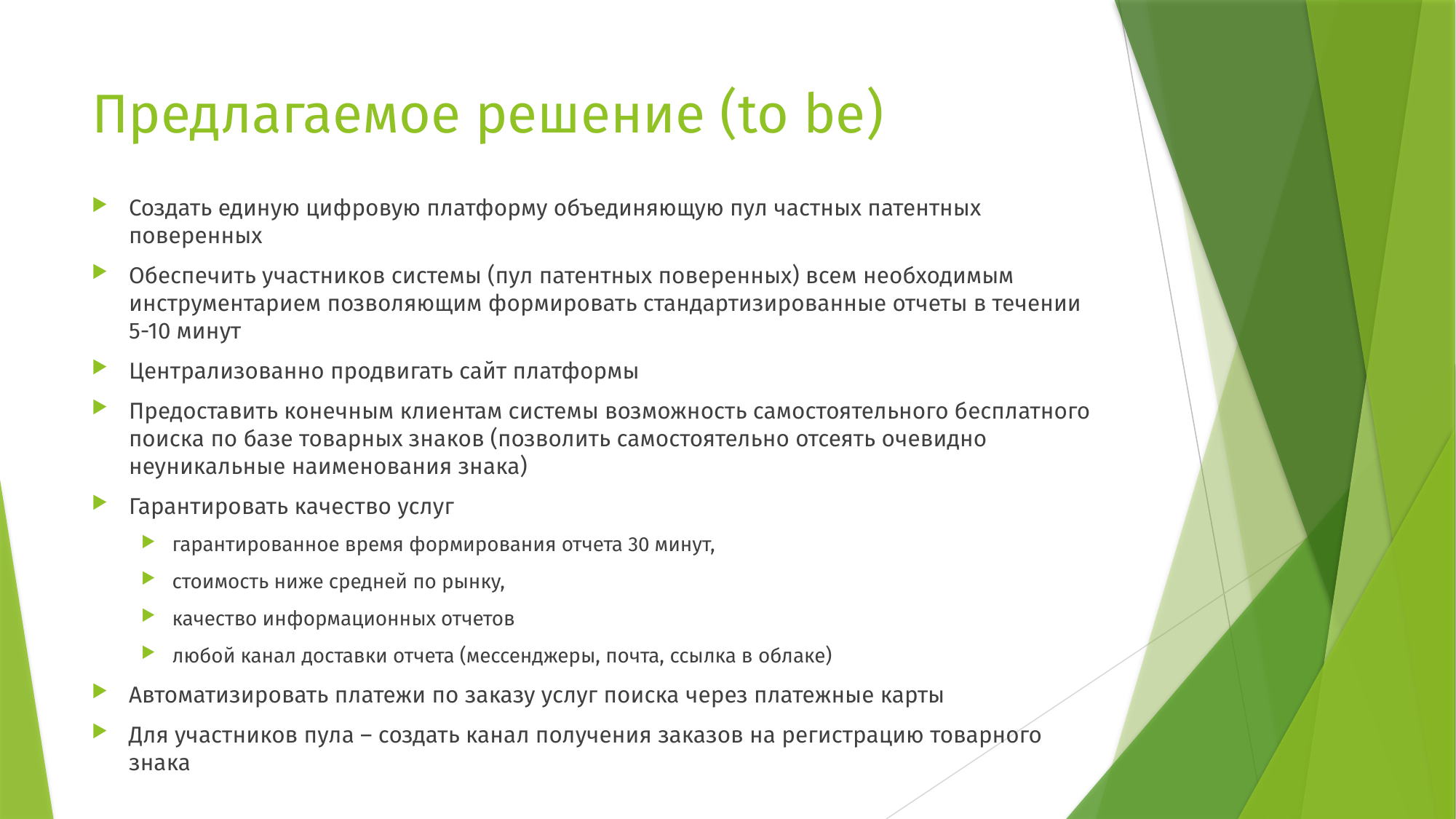

# Предлагаемое решение (to be)
Создать единую цифровую платформу объединяющую пул частных патентных поверенных
Обеспечить участников системы (пул патентных поверенных) всем необходимым инструментарием позволяющим формировать стандартизированные отчеты в течении 5-10 минут
Централизованно продвигать сайт платформы
Предоставить конечным клиентам системы возможность самостоятельного бесплатного поиска по базе товарных знаков (позволить самостоятельно отсеять очевидно неуникальные наименования знака)
Гарантировать качество услуг
гарантированное время формирования отчета 30 минут,
стоимость ниже средней по рынку,
качество информационных отчетов
любой канал доставки отчета (мессенджеры, почта, ссылка в облаке)
Автоматизировать платежи по заказу услуг поиска через платежные карты
Для участников пула – создать канал получения заказов на регистрацию товарного знака